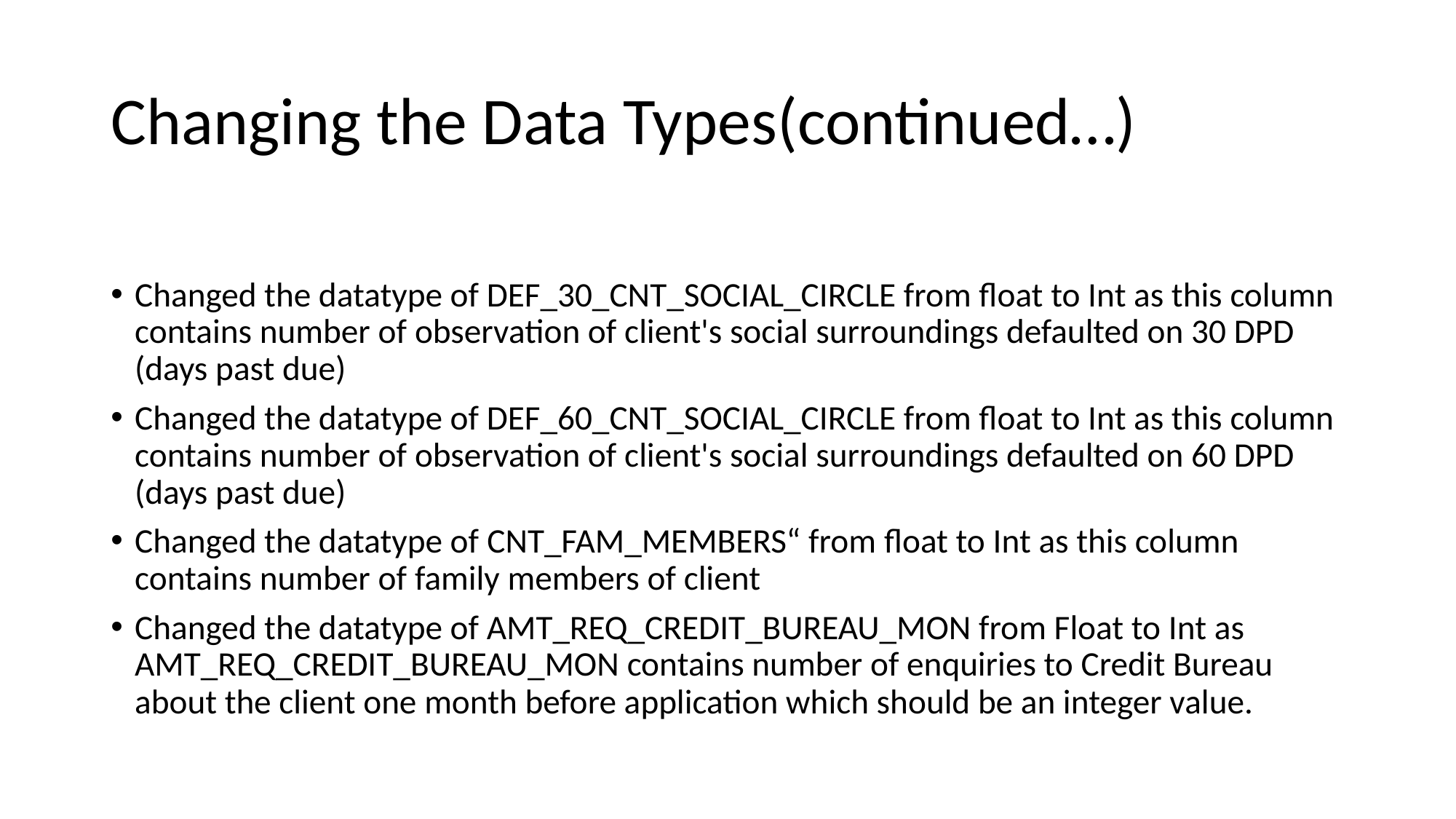

# Changing the Data Types(continued…)

Changed the datatype of DEF_30_CNT_SOCIAL_CIRCLE from float to Int as this column contains number of observation of client's social surroundings defaulted on 30 DPD (days past due)
Changed the datatype of DEF_60_CNT_SOCIAL_CIRCLE from float to Int as this column contains number of observation of client's social surroundings defaulted on 60 DPD (days past due)
Changed the datatype of CNT_FAM_MEMBERS“ from float to Int as this column contains number of family members of client
Changed the datatype of AMT_REQ_CREDIT_BUREAU_MON from Float to Int as AMT_REQ_CREDIT_BUREAU_MON contains number of enquiries to Credit Bureau about the client one month before application which should be an integer value.